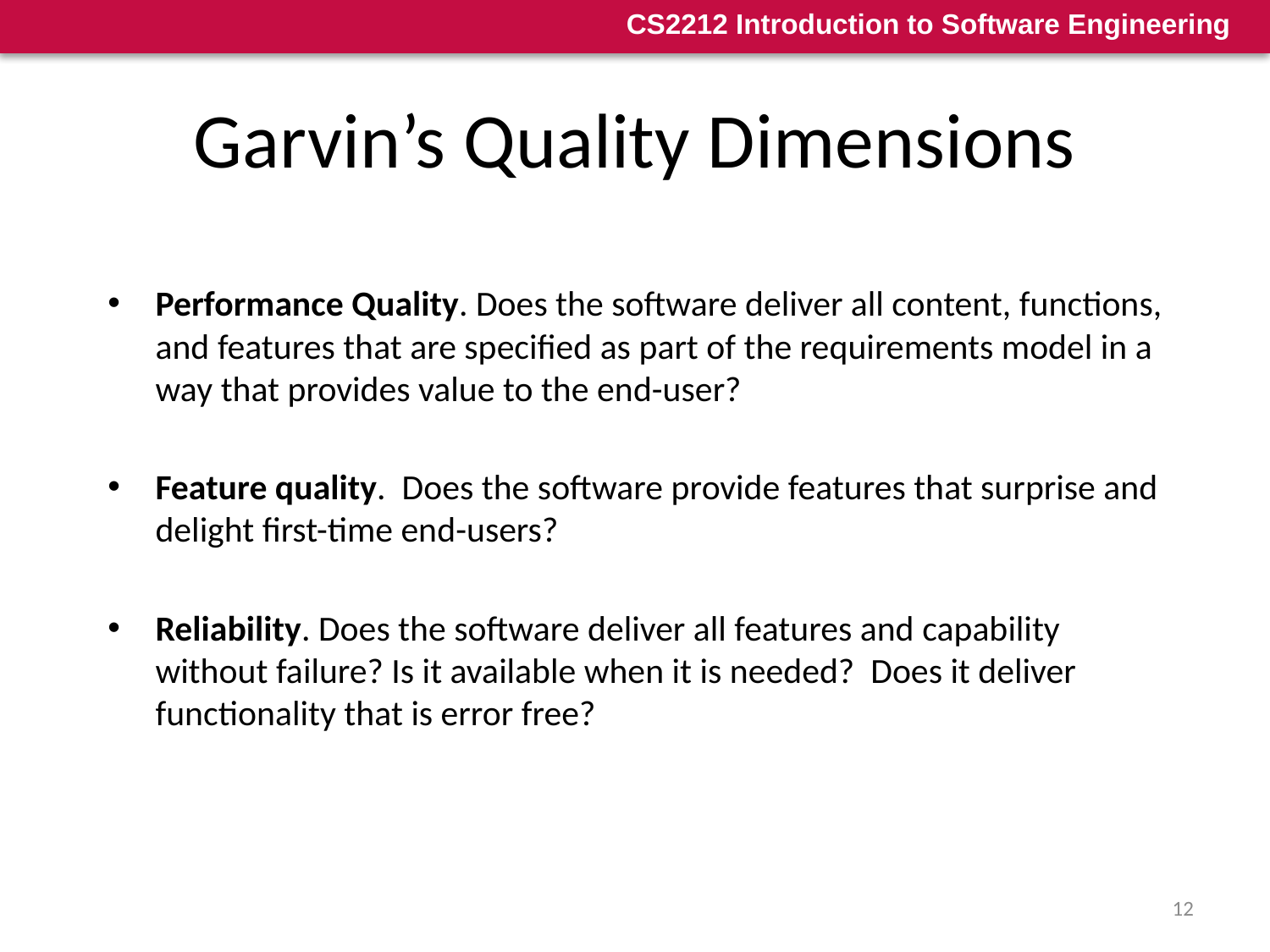

# Garvin’s Quality Dimensions
Performance Quality. Does the software deliver all content, functions, and features that are specified as part of the requirements model in a way that provides value to the end-user?

Feature quality.  Does the software provide features that surprise and delight first-time end-users?

Reliability. Does the software deliver all features and capability without failure? Is it available when it is needed?  Does it deliver functionality that is error free?
12